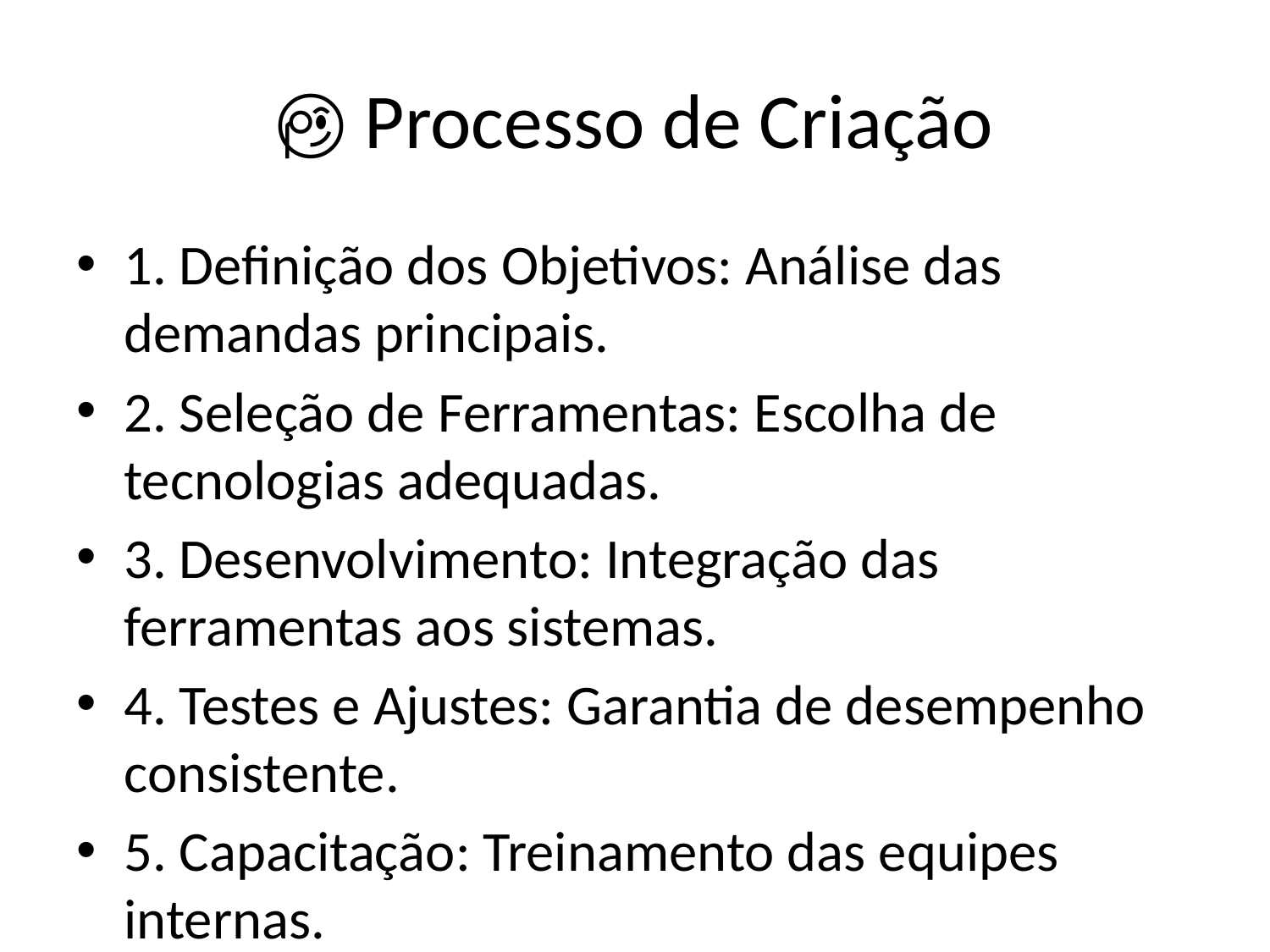

# 🧐 Processo de Criação
1. Definição dos Objetivos: Análise das demandas principais.
2. Seleção de Ferramentas: Escolha de tecnologias adequadas.
3. Desenvolvimento: Integração das ferramentas aos sistemas.
4. Testes e Ajustes: Garantia de desempenho consistente.
5. Capacitação: Treinamento das equipes internas.
6. Alinhamento com Lideranças: Monitoramento e melhorias contínuas.